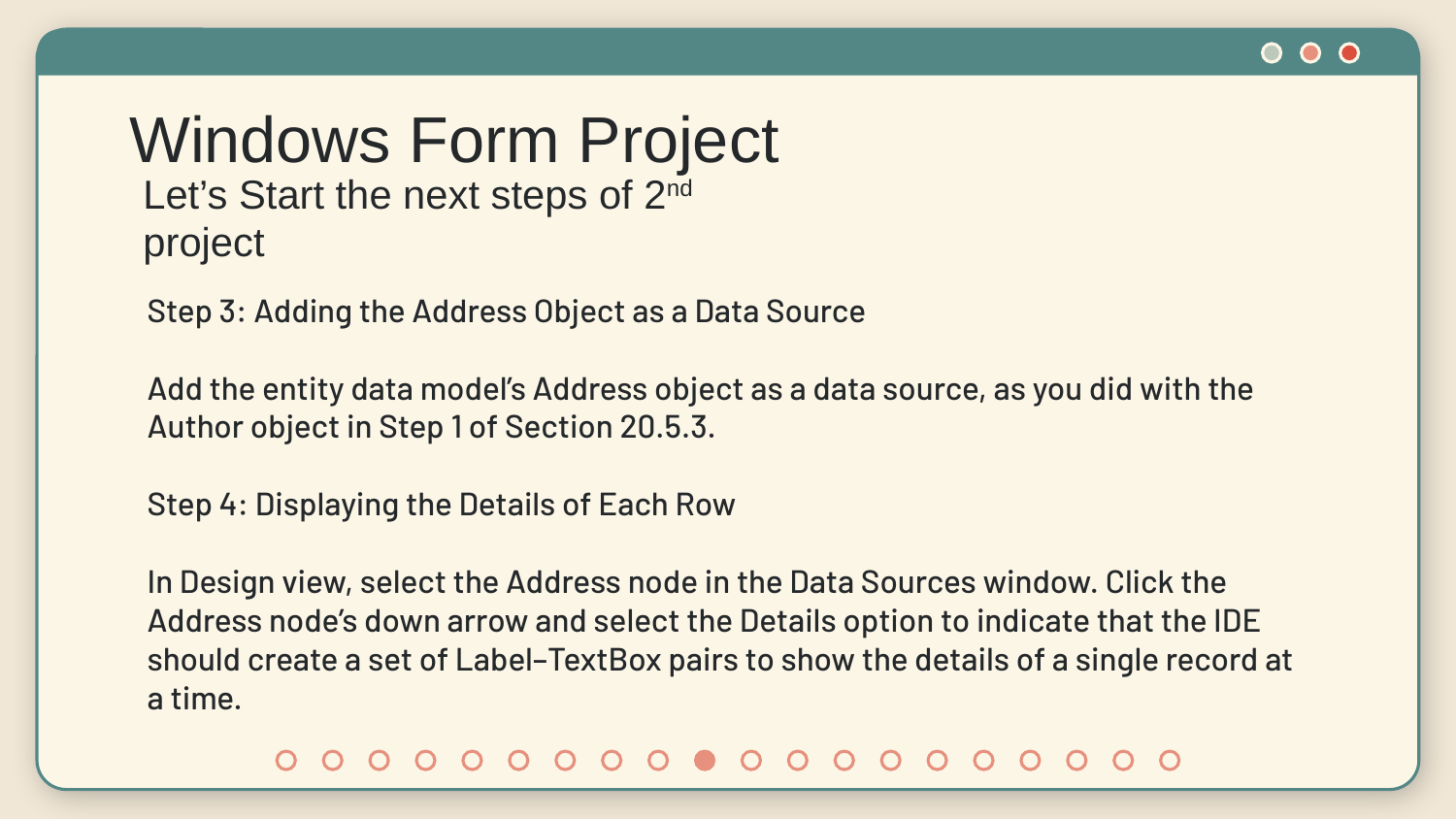

# Windows Form Project
Let’s Start the next steps of 2nd project
Step 3: Adding the Address Object as a Data Source

Add the entity data model’s Address object as a data source, as you did with the Author object in Step 1 of Section 20.5.3.

Step 4: Displaying the Details of Each Row

In Design view, select the Address node in the Data Sources window. Click the Address node’s down arrow and select the Details option to indicate that the IDE should create a set of Label–TextBox pairs to show the details of a single record at a time.